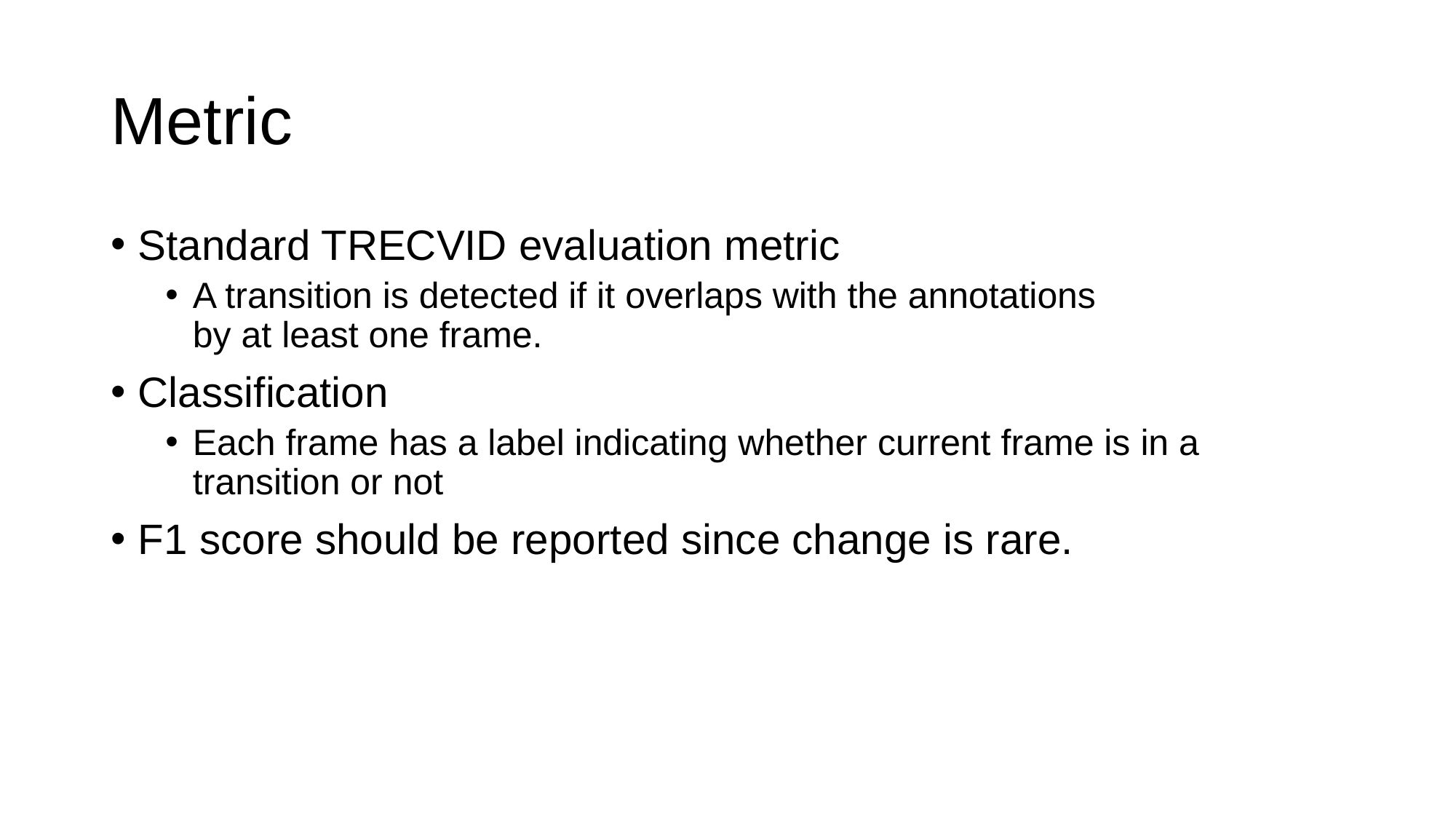

# Metric
Standard TRECVID evaluation metric
A transition is detected if it overlaps with the annotations
by at least one frame.
Classification
Each frame has a label indicating whether current frame is in a transition or not
F1 score should be reported since change is rare.